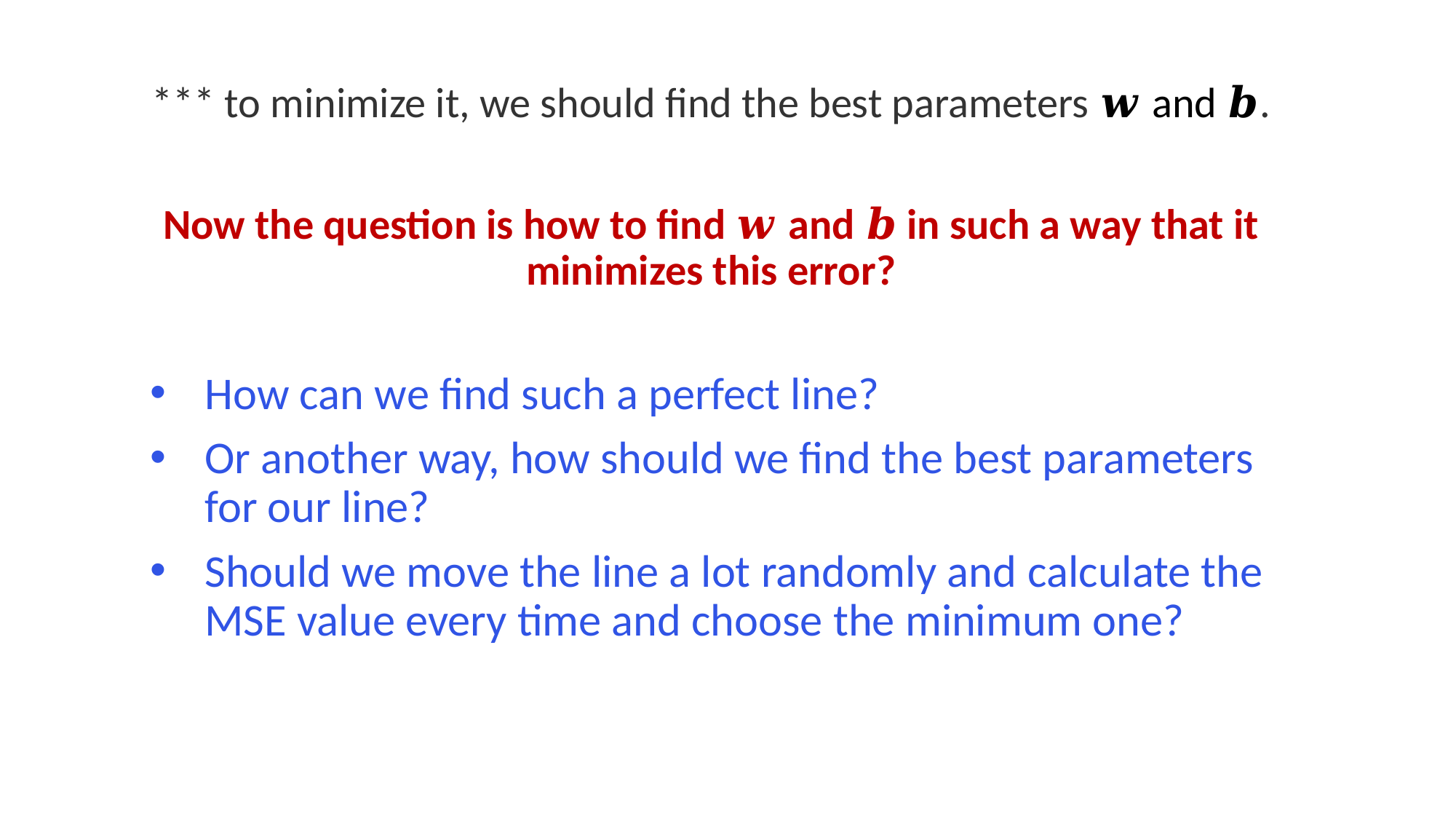

Mean Squared Error (MSE)
*** to minimize it, we should find the best parameters 𝒘 and 𝒃.

Now the question is how to find 𝒘 and 𝒃 in such a way that it minimizes this error?

How can we find such a perfect line?
Or another way, how should we find the best parameters for our line?
Should we move the line a lot randomly and calculate the MSE value every time and choose the minimum one?